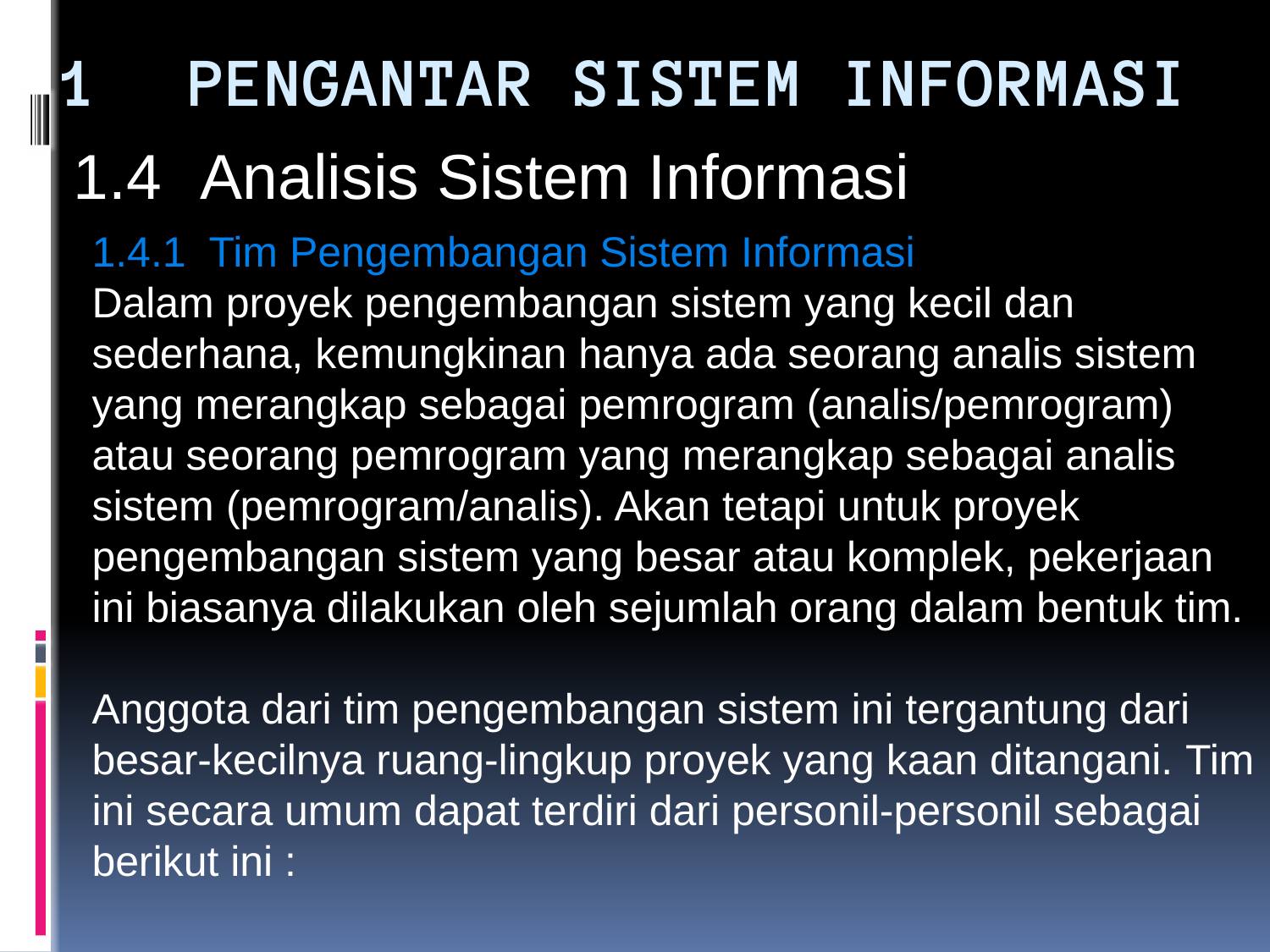

# 1	PENGANTAR SISTEM INFORMASI
1.4	Analisis Sistem Informasi
1.4.1  Tim Pengembangan Sistem Informasi
Dalam proyek pengembangan sistem yang kecil dan sederhana, kemungkinan hanya ada seorang analis sistem yang merangkap sebagai pemrogram (analis/pemrogram) atau seorang pemrogram yang merangkap sebagai analis sistem (pemrogram/analis). Akan tetapi untuk proyek pengembangan sistem yang besar atau komplek, pekerjaan ini biasanya dilakukan oleh sejumlah orang dalam bentuk tim.

Anggota dari tim pengembangan sistem ini tergantung dari besar-kecilnya ruang-lingkup proyek yang kaan ditangani. Tim ini secara umum dapat terdiri dari personil-personil sebagai berikut ini :